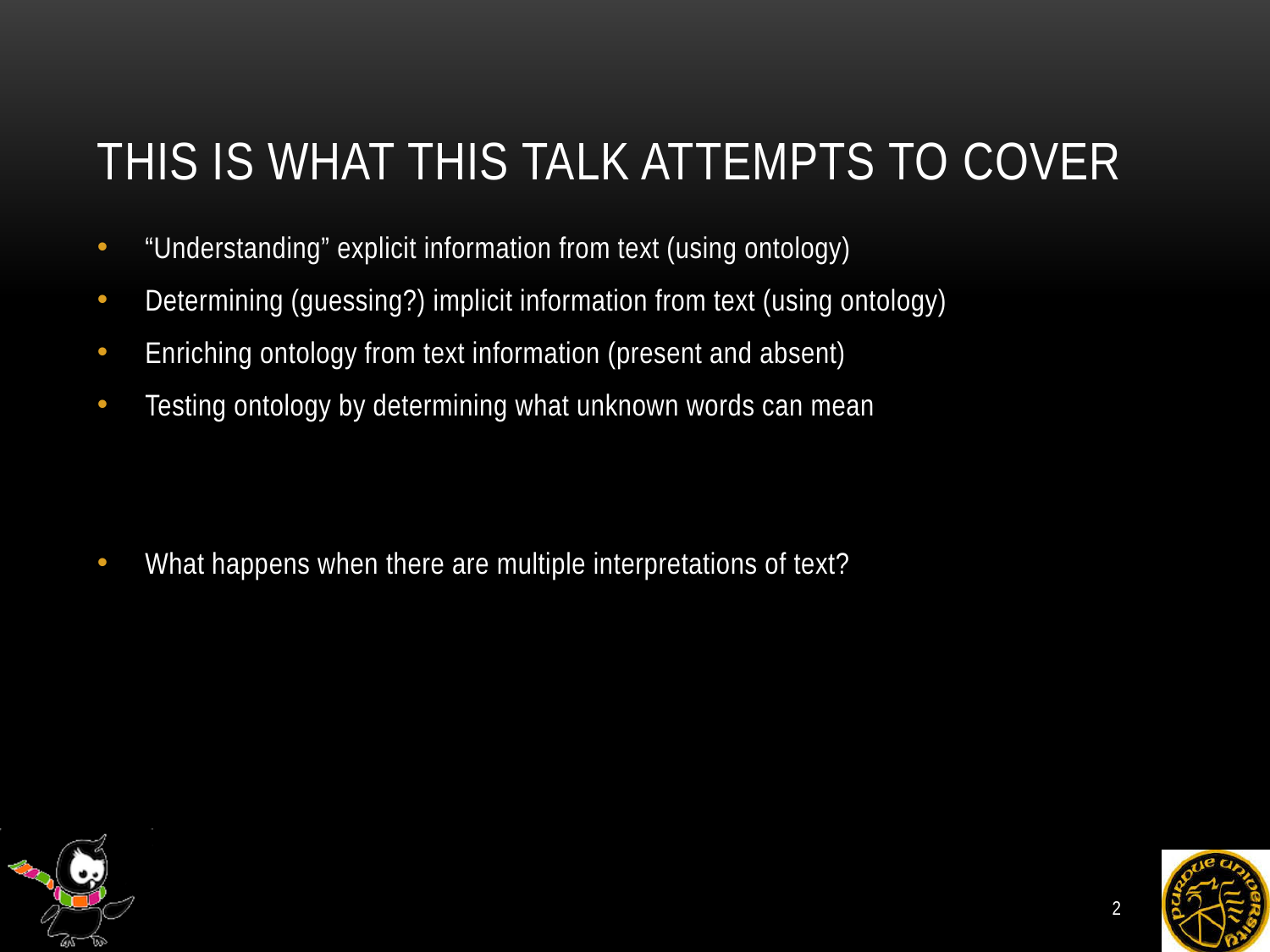

# This is What this Talk attempts to cover
“Understanding” explicit information from text (using ontology)
Determining (guessing?) implicit information from text (using ontology)
Enriching ontology from text information (present and absent)
Testing ontology by determining what unknown words can mean

What happens when there are multiple interpretations of text?

2